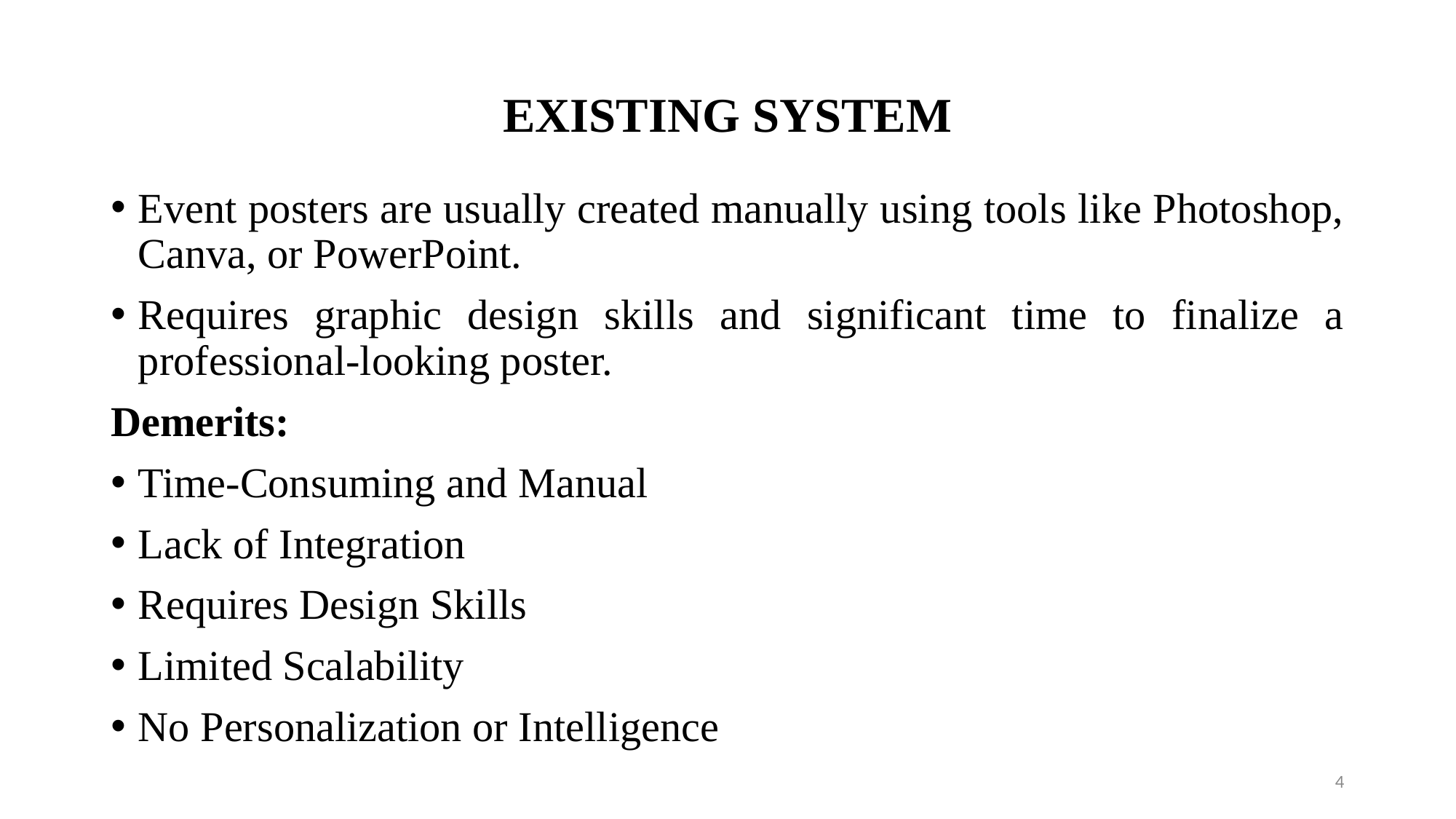

# EXISTING SYSTEM
Event posters are usually created manually using tools like Photoshop, Canva, or PowerPoint.
Requires graphic design skills and significant time to finalize a professional-looking poster.
Demerits:
Time-Consuming and Manual
Lack of Integration
Requires Design Skills
Limited Scalability
No Personalization or Intelligence
4